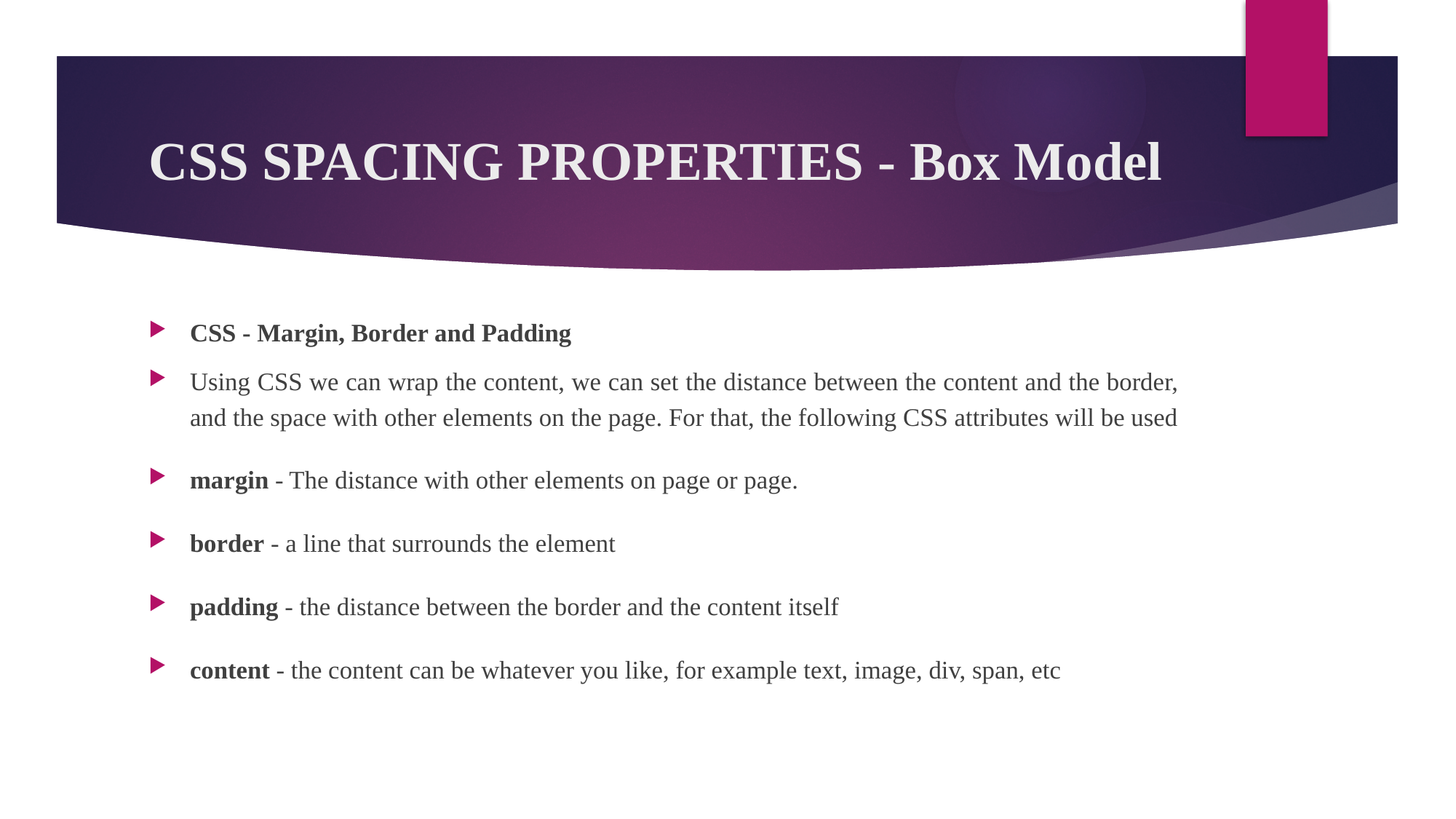

# CSS SPACING PROPERTIES - Box Model
CSS - Margin, Border and Padding
Using CSS we can wrap the content, we can set the distance between the content and the border, and the space with other elements on the page. For that, the following CSS attributes will be used
margin - The distance with other elements on page or page.
border - a line that surrounds the element
padding - the distance between the border and the content itself
content - the content can be whatever you like, for example text, image, div, span, etc